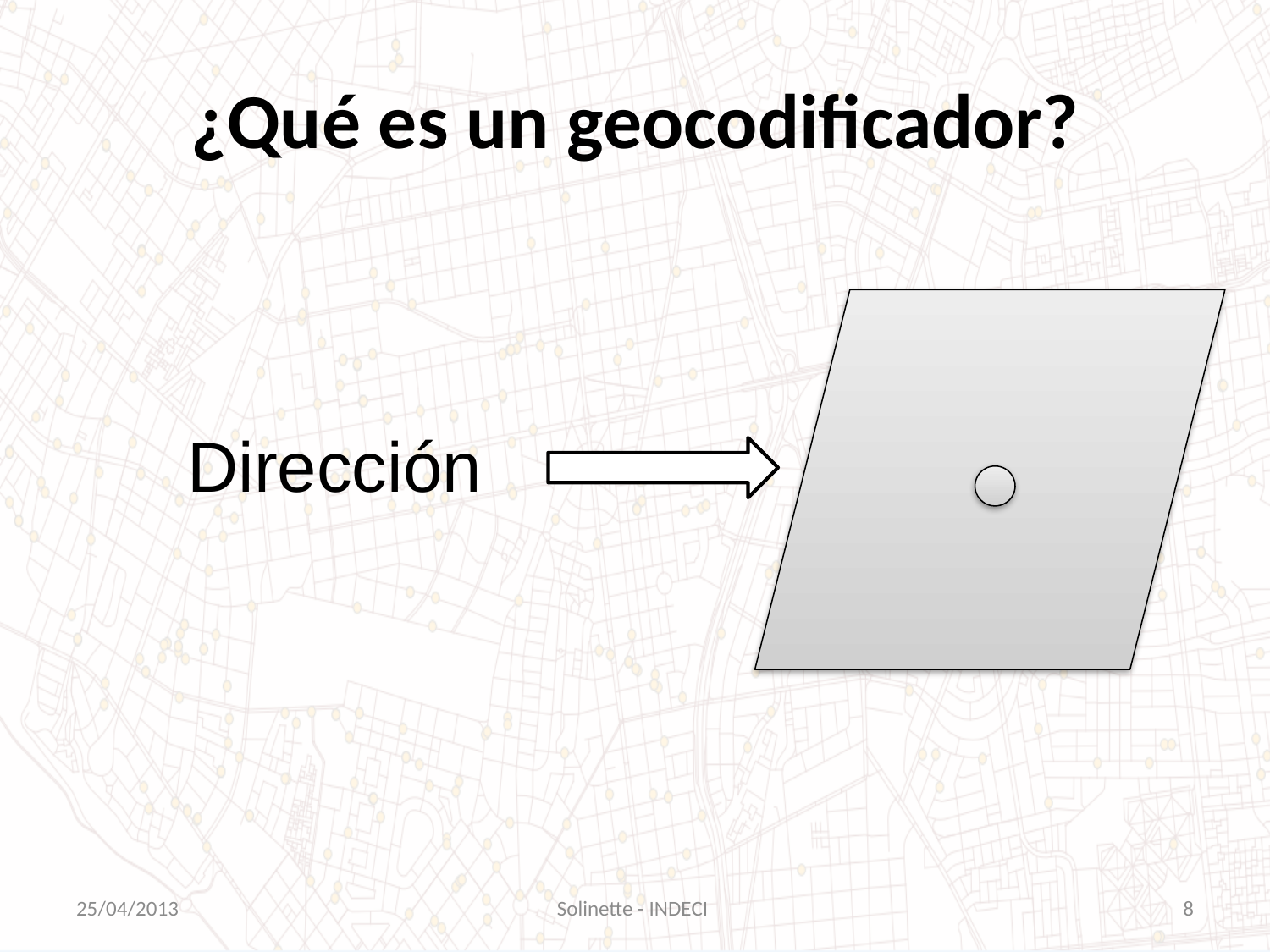

# ¿Qué es un geocodificador?

Dirección

25/04/2013
Solinette - INDECI
8